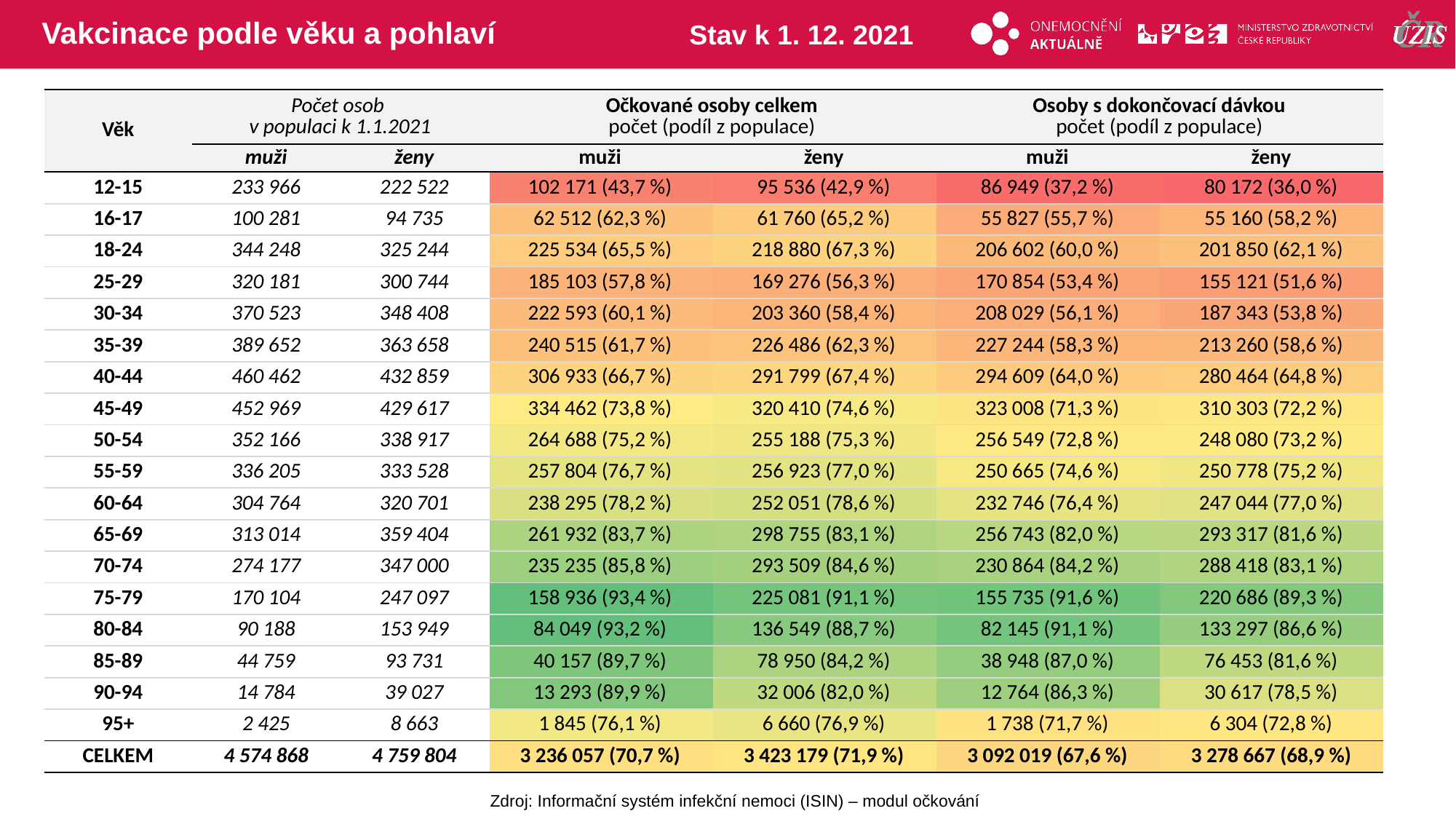

# Vakcinace podle věku a pohlaví
Stav k 1. 12. 2021
| Věk | Počet osob v populaci k 1.1.2021 |  | Očkované osoby celkem počet (podíl z populace) |  | Osoby s dokončovací dávkou počet (podíl z populace) |  |
| --- | --- | --- | --- | --- | --- | --- |
|  | muži | ženy | muži | ženy | muži | ženy |
| 12-15 | 233 966 | 222 522 | 102 171 (43,7 %) | 95 536 (42,9 %) | 86 949 (37,2 %) | 80 172 (36,0 %) |
| 16-17 | 100 281 | 94 735 | 62 512 (62,3 %) | 61 760 (65,2 %) | 55 827 (55,7 %) | 55 160 (58,2 %) |
| 18-24 | 344 248 | 325 244 | 225 534 (65,5 %) | 218 880 (67,3 %) | 206 602 (60,0 %) | 201 850 (62,1 %) |
| 25-29 | 320 181 | 300 744 | 185 103 (57,8 %) | 169 276 (56,3 %) | 170 854 (53,4 %) | 155 121 (51,6 %) |
| 30-34 | 370 523 | 348 408 | 222 593 (60,1 %) | 203 360 (58,4 %) | 208 029 (56,1 %) | 187 343 (53,8 %) |
| 35-39 | 389 652 | 363 658 | 240 515 (61,7 %) | 226 486 (62,3 %) | 227 244 (58,3 %) | 213 260 (58,6 %) |
| 40-44 | 460 462 | 432 859 | 306 933 (66,7 %) | 291 799 (67,4 %) | 294 609 (64,0 %) | 280 464 (64,8 %) |
| 45-49 | 452 969 | 429 617 | 334 462 (73,8 %) | 320 410 (74,6 %) | 323 008 (71,3 %) | 310 303 (72,2 %) |
| 50-54 | 352 166 | 338 917 | 264 688 (75,2 %) | 255 188 (75,3 %) | 256 549 (72,8 %) | 248 080 (73,2 %) |
| 55-59 | 336 205 | 333 528 | 257 804 (76,7 %) | 256 923 (77,0 %) | 250 665 (74,6 %) | 250 778 (75,2 %) |
| 60-64 | 304 764 | 320 701 | 238 295 (78,2 %) | 252 051 (78,6 %) | 232 746 (76,4 %) | 247 044 (77,0 %) |
| 65-69 | 313 014 | 359 404 | 261 932 (83,7 %) | 298 755 (83,1 %) | 256 743 (82,0 %) | 293 317 (81,6 %) |
| 70-74 | 274 177 | 347 000 | 235 235 (85,8 %) | 293 509 (84,6 %) | 230 864 (84,2 %) | 288 418 (83,1 %) |
| 75-79 | 170 104 | 247 097 | 158 936 (93,4 %) | 225 081 (91,1 %) | 155 735 (91,6 %) | 220 686 (89,3 %) |
| 80-84 | 90 188 | 153 949 | 84 049 (93,2 %) | 136 549 (88,7 %) | 82 145 (91,1 %) | 133 297 (86,6 %) |
| 85-89 | 44 759 | 93 731 | 40 157 (89,7 %) | 78 950 (84,2 %) | 38 948 (87,0 %) | 76 453 (81,6 %) |
| 90-94 | 14 784 | 39 027 | 13 293 (89,9 %) | 32 006 (82,0 %) | 12 764 (86,3 %) | 30 617 (78,5 %) |
| 95+ | 2 425 | 8 663 | 1 845 (76,1 %) | 6 660 (76,9 %) | 1 738 (71,7 %) | 6 304 (72,8 %) |
| CELKEM | 4 574 868 | 4 759 804 | 3 236 057 (70,7 %) | 3 423 179 (71,9 %) | 3 092 019 (67,6 %) | 3 278 667 (68,9 %) |
|  |  |  |  |
| --- | --- | --- | --- |
|  |  |  |  |
|  |  |  |  |
|  |  |  |  |
|  |  |  |  |
|  |  |  |  |
|  |  |  |  |
|  |  |  |  |
|  |  |  |  |
|  |  |  |  |
|  |  |  |  |
|  |  |  |  |
|  |  |  |  |
|  |  |  |  |
|  |  |  |  |
|  |  |  |  |
|  |  |  |  |
|  |  |  |  |
|  |  |  |  |
Zdroj: Informační systém infekční nemoci (ISIN) – modul očkování